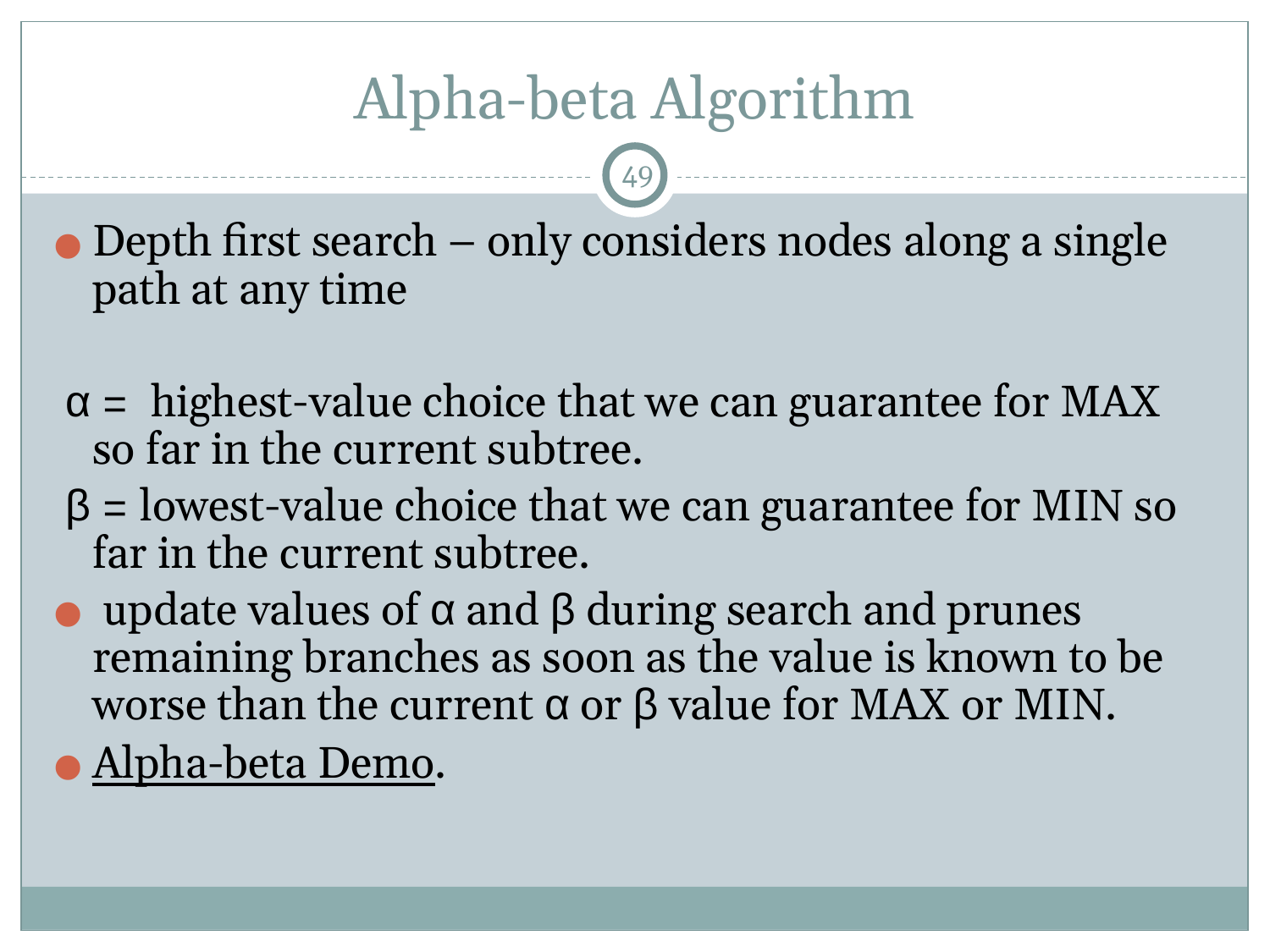

# Alpha-beta Algorithm
49
Depth first search – only considers nodes along a single path at any time

 α =  highest-value choice that we can guarantee for MAX so far in the current subtree.
 β = lowest-value choice that we can guarantee for MIN so far in the current subtree.
 update values of α and β during search and prunes remaining branches as soon as the value is known to be worse than the current α or β value for MAX or MIN.
Alpha-beta Demo.